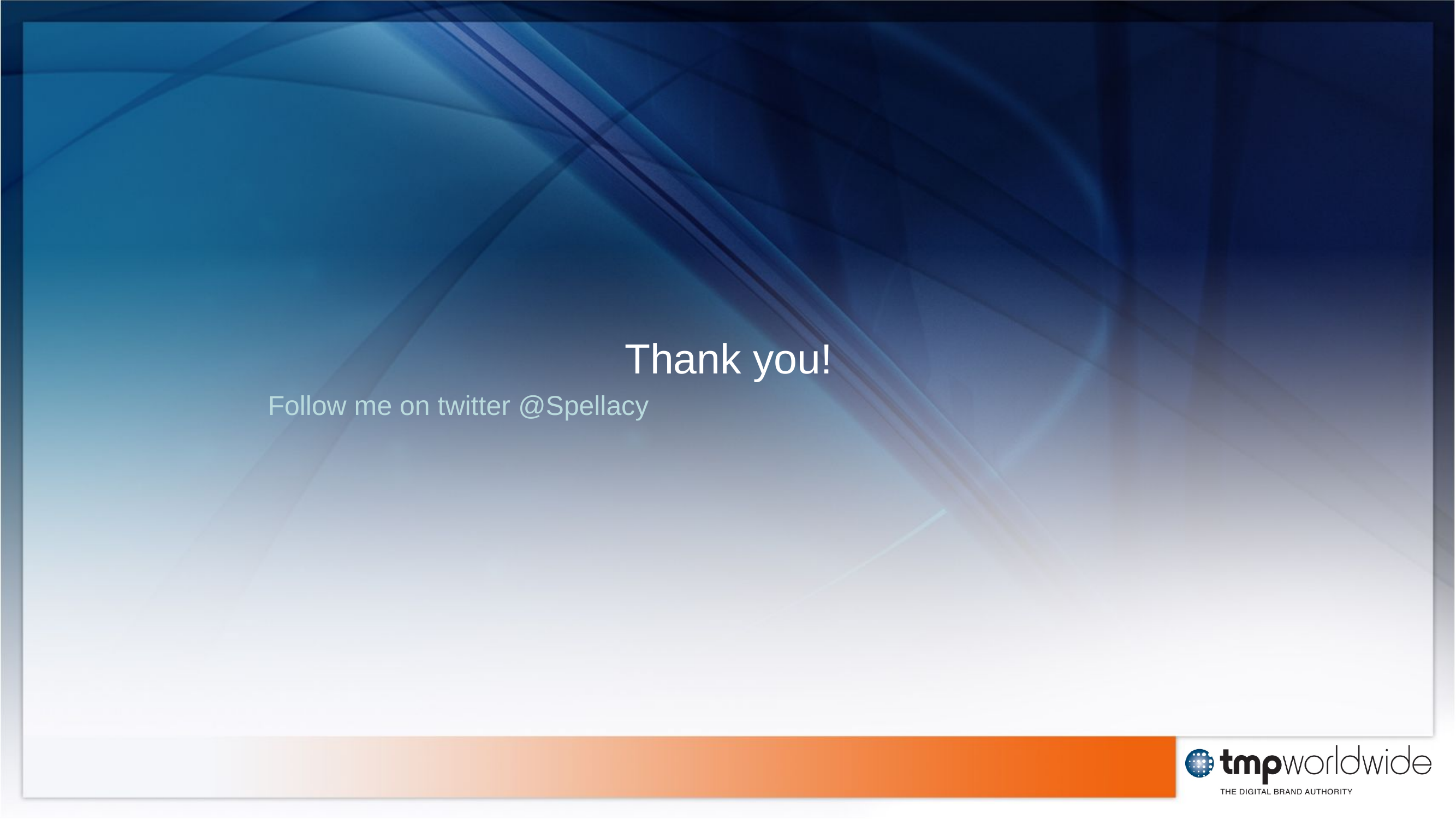

# Thank you!
Follow me on twitter @Spellacy